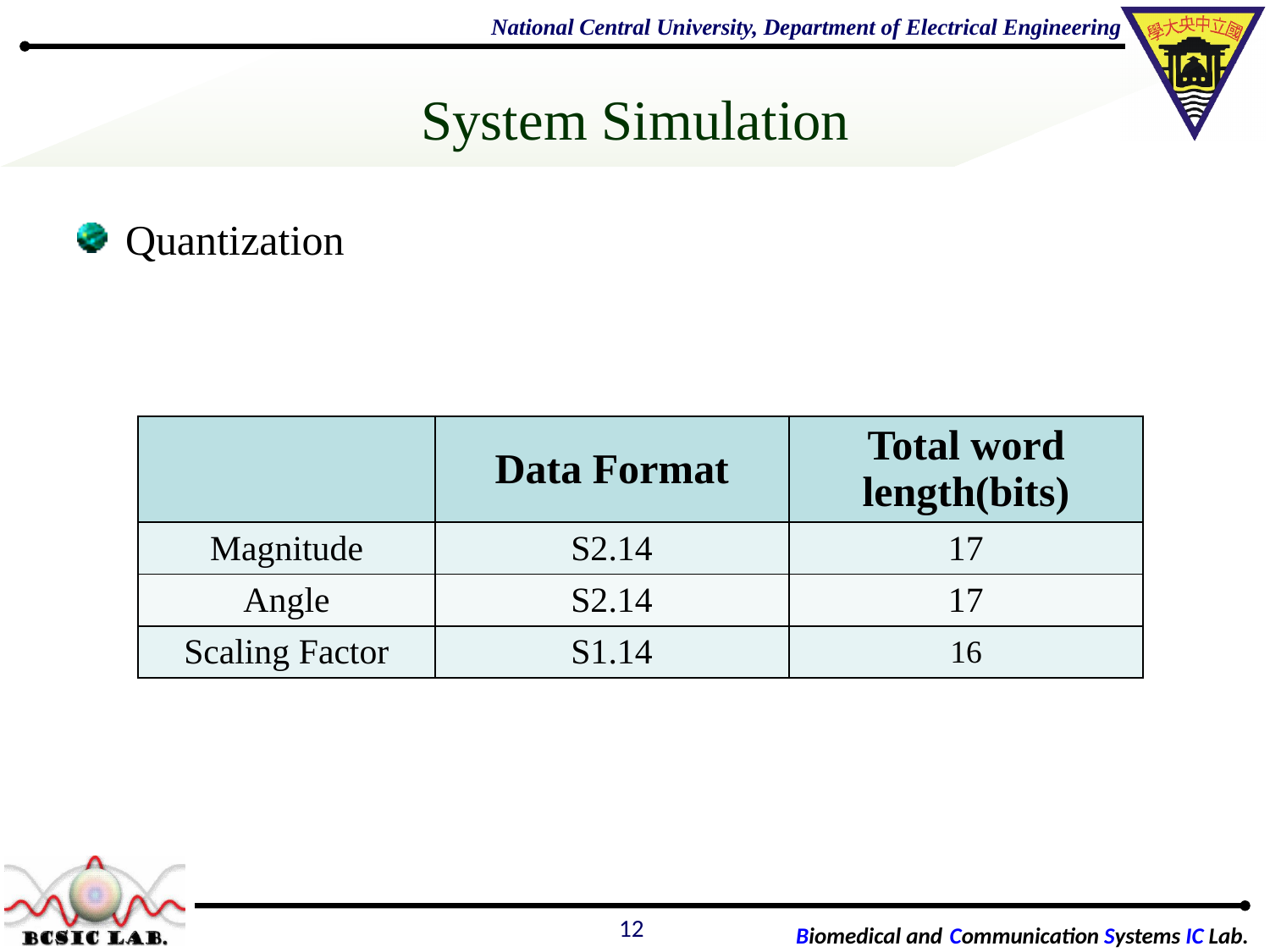

12
# System Simulation
Quantization

|  | Data Format | Total word length(bits) |
| --- | --- | --- |
| Magnitude | S2.14 | 17 |
| Angle | S2.14 | 17 |
| Scaling Factor | S1.14 | 16 |